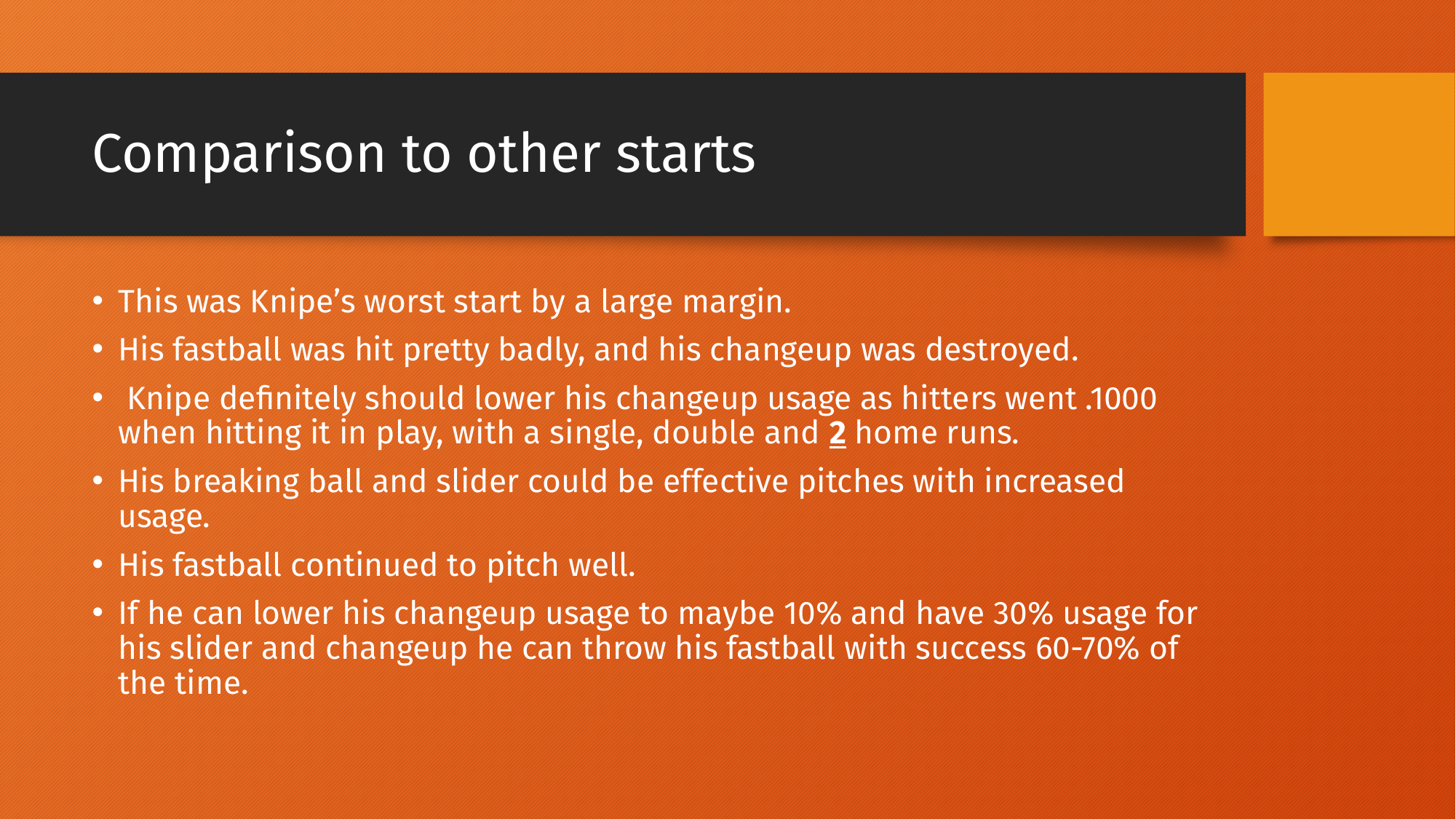

# Comparison to other starts
This was Knipe’s worst start by a large margin.
His fastball was hit pretty badly, and his changeup was destroyed.
 Knipe definitely should lower his changeup usage as hitters went .1000 when hitting it in play, with a single, double and 2 home runs.
His breaking ball and slider could be effective pitches with increased usage.
His fastball continued to pitch well.
If he can lower his changeup usage to maybe 10% and have 30% usage for his slider and changeup he can throw his fastball with success 60-70% of the time.